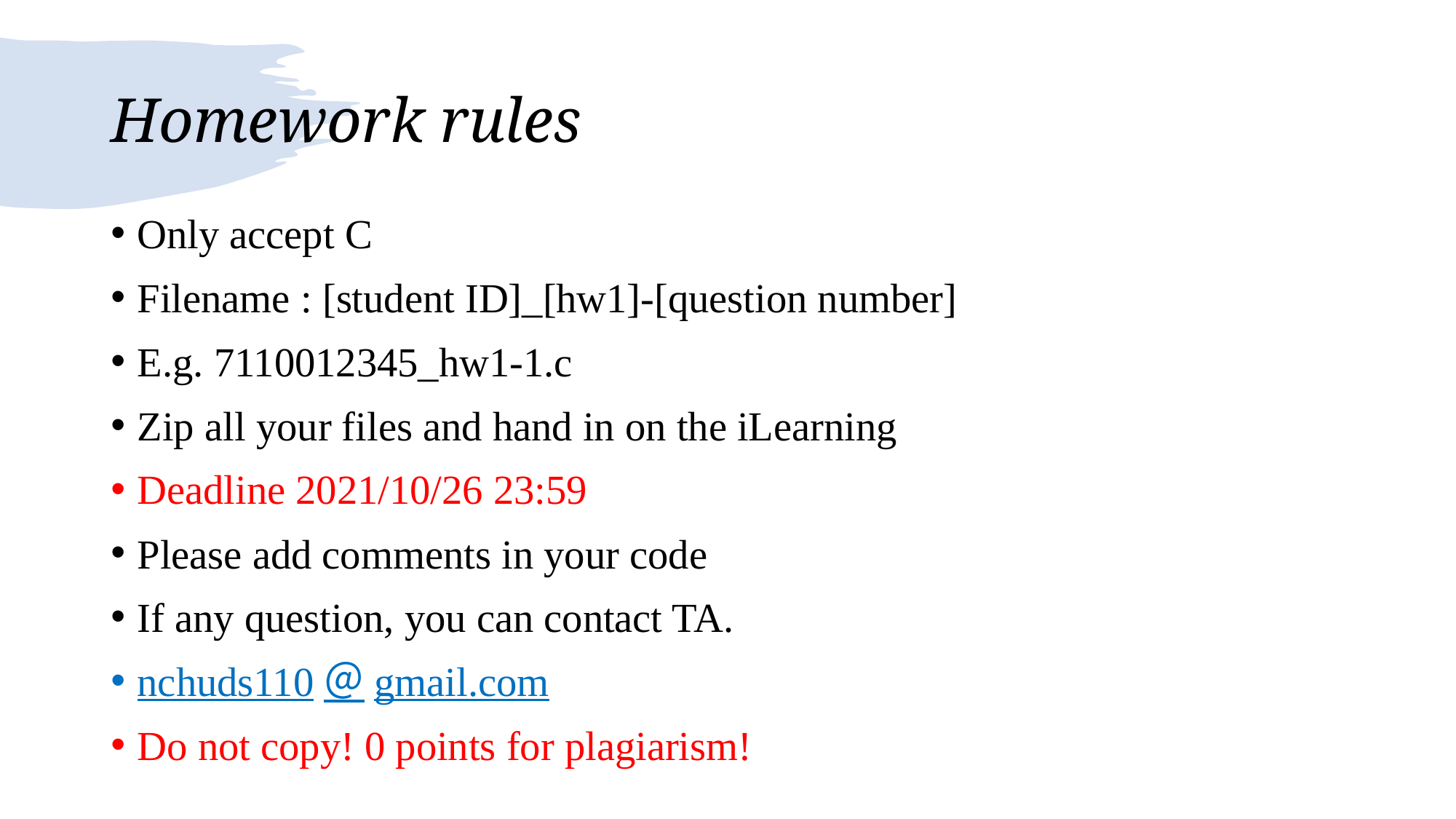

# Homework rules

Only accept C
Filename : [student ID]_[hw1]-[question number]
E.g. 7110012345_hw1-1.c
Zip all your files and hand in on the iLearning
Deadline 2021/10/26 23:59
Please add comments in your code
If any question, you can contact TA.
nchuds110＠gmail.com
Do not copy! 0 points for plagiarism!